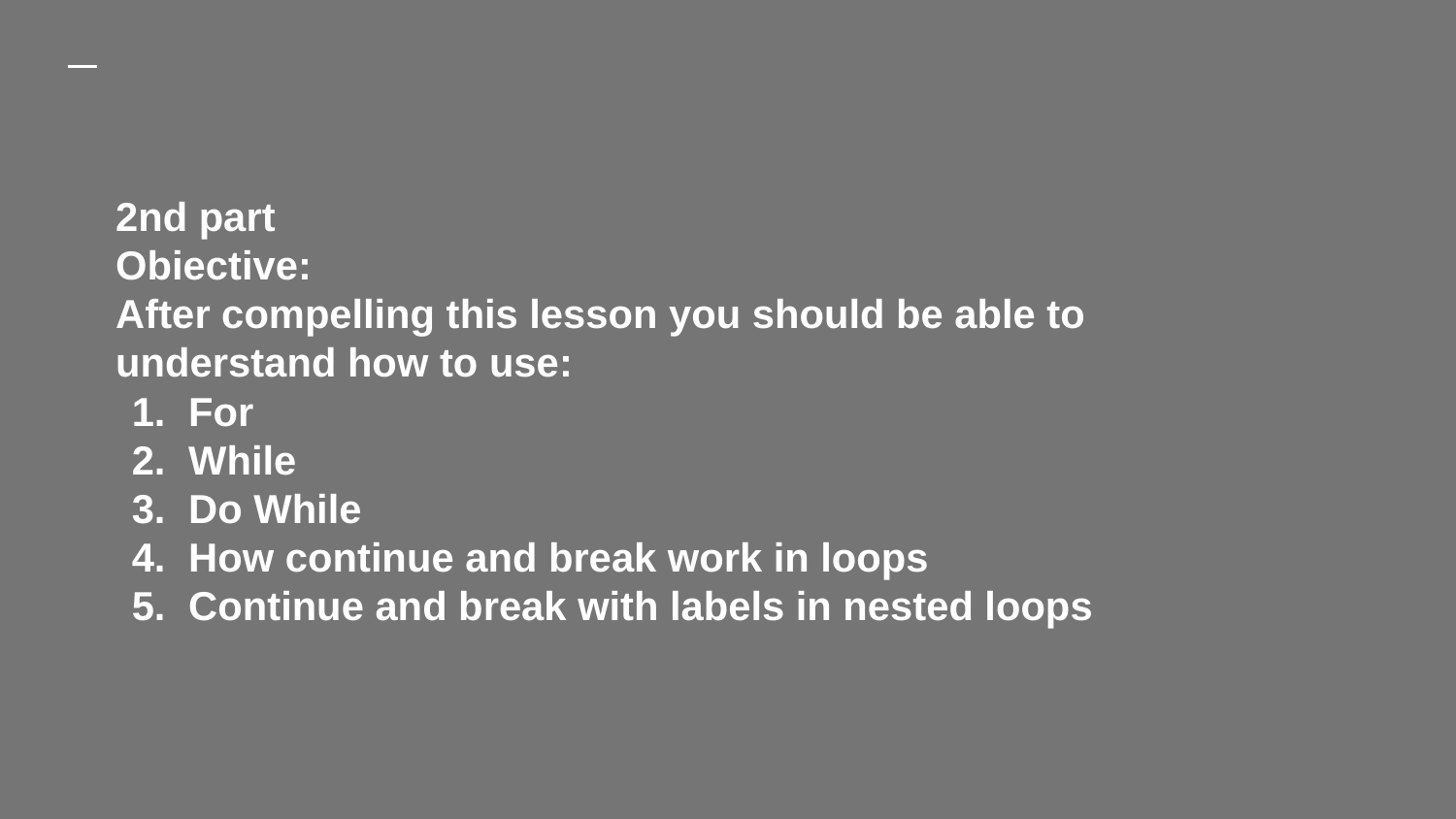

# 2nd part Obiective:
After compelling this lesson you should be able to understand how to use:
For
While
Do While
How continue and break work in loops
Continue and break with labels in nested loops